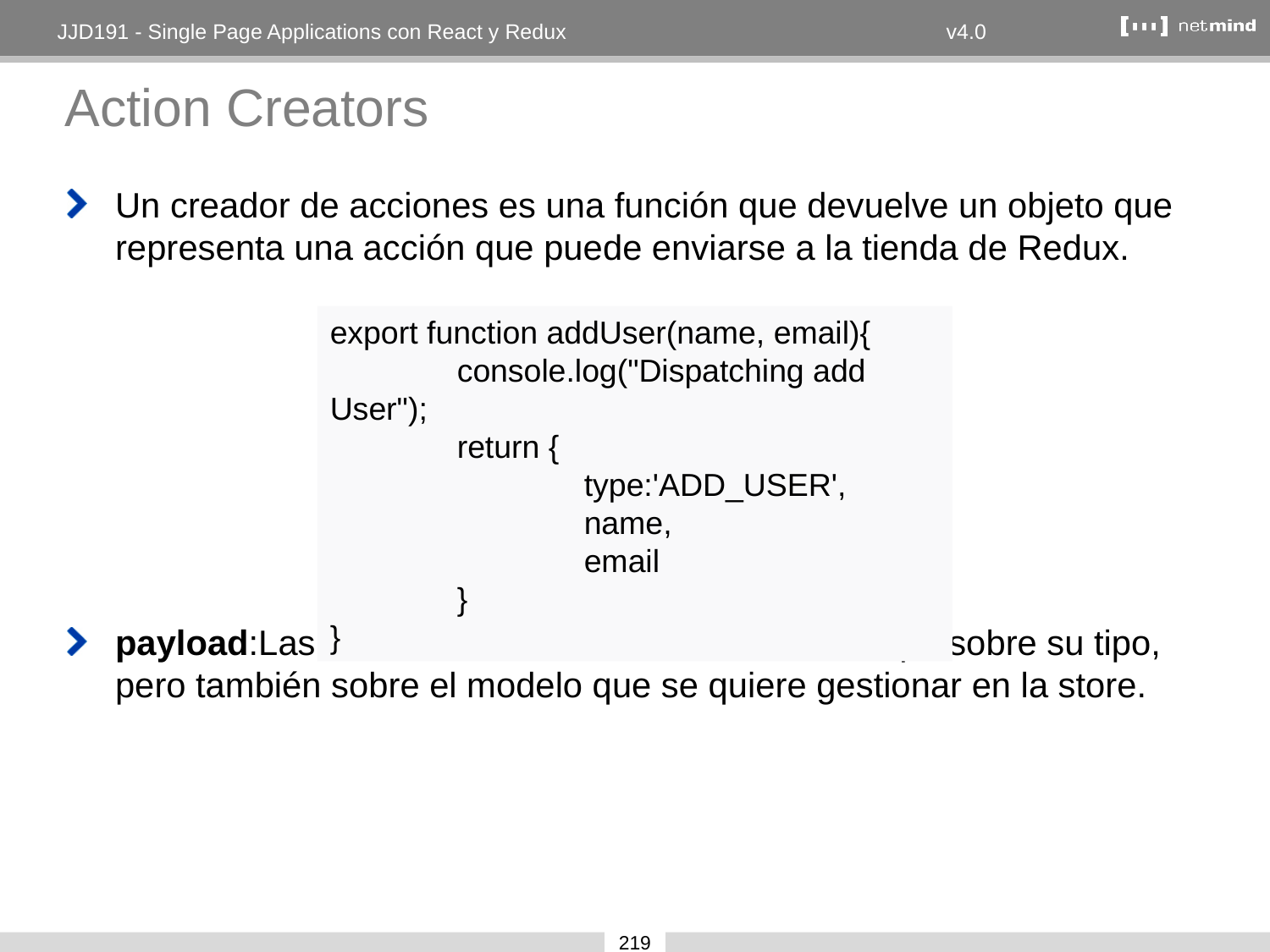

# Action Creators
Un creador de acciones es una función que devuelve un objeto que representa una acción que puede enviarse a la tienda de Redux.

payload:Las acciones contienen datos en su cuerpo sobre su tipo, pero también sobre el modelo que se quiere gestionar en la store.
export function addUser(name, email){
	console.log("Dispatching add User");
	return {
		type:'ADD_USER',
		name,
		email
	}
}
219